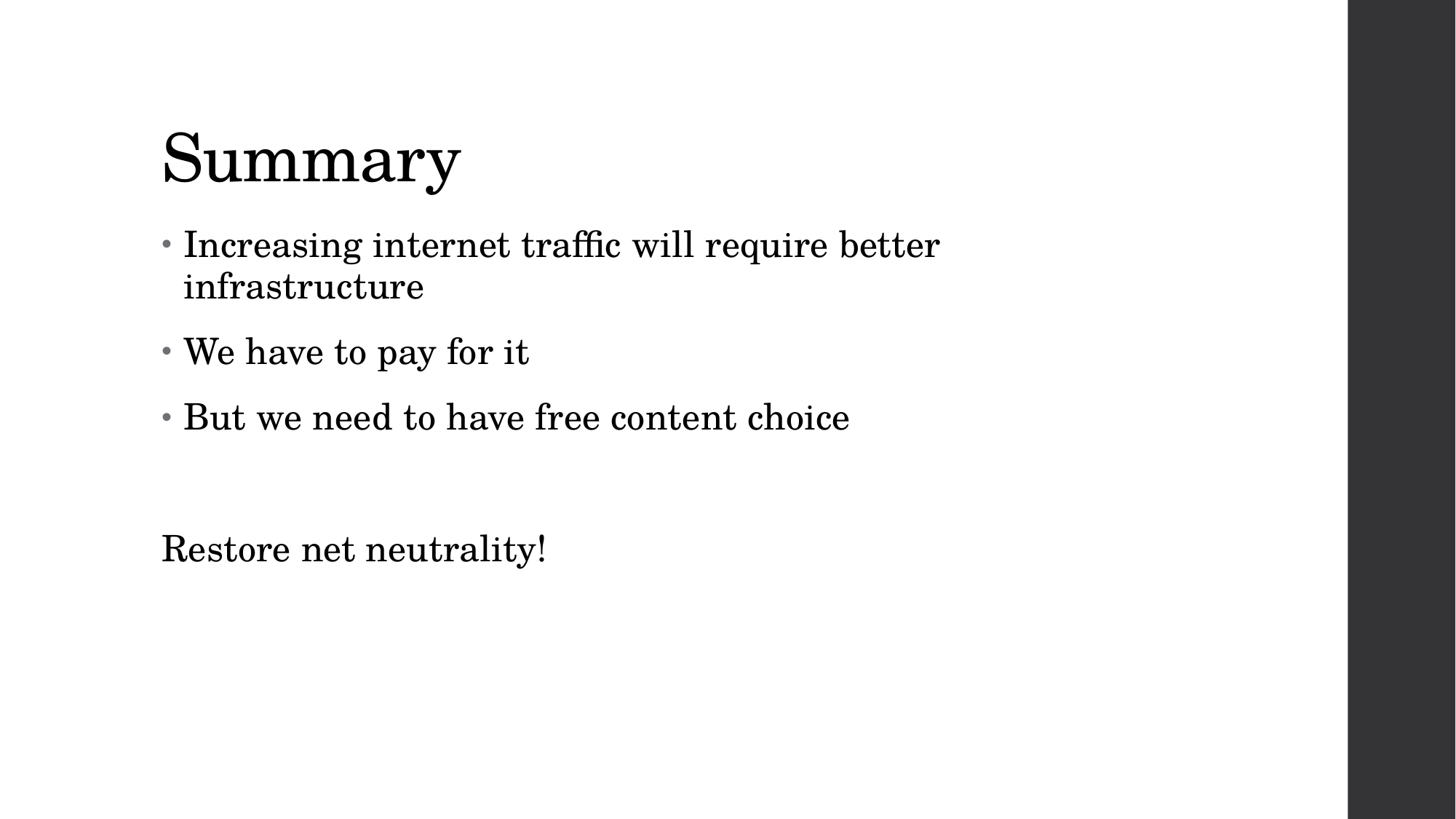

# Summary
Increasing internet traffic will require better infrastructure
We have to pay for it
But we need to have free content choice

Restore net neutrality!